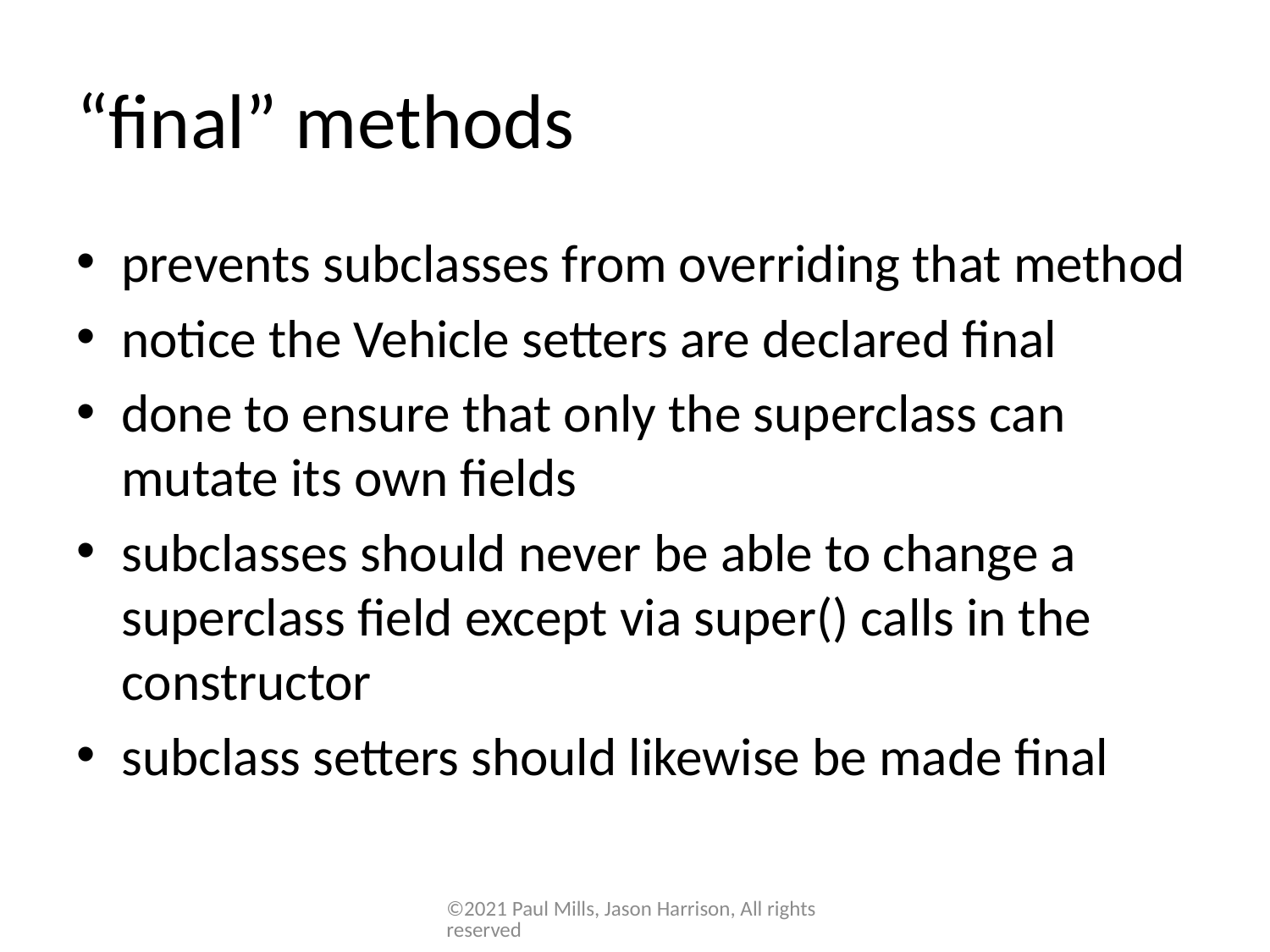

# “final” methods
prevents subclasses from overriding that method
notice the Vehicle setters are declared final
done to ensure that only the superclass can mutate its own fields
subclasses should never be able to change a superclass field except via super() calls in the constructor
subclass setters should likewise be made final
©2021 Paul Mills, Jason Harrison, All rights reserved